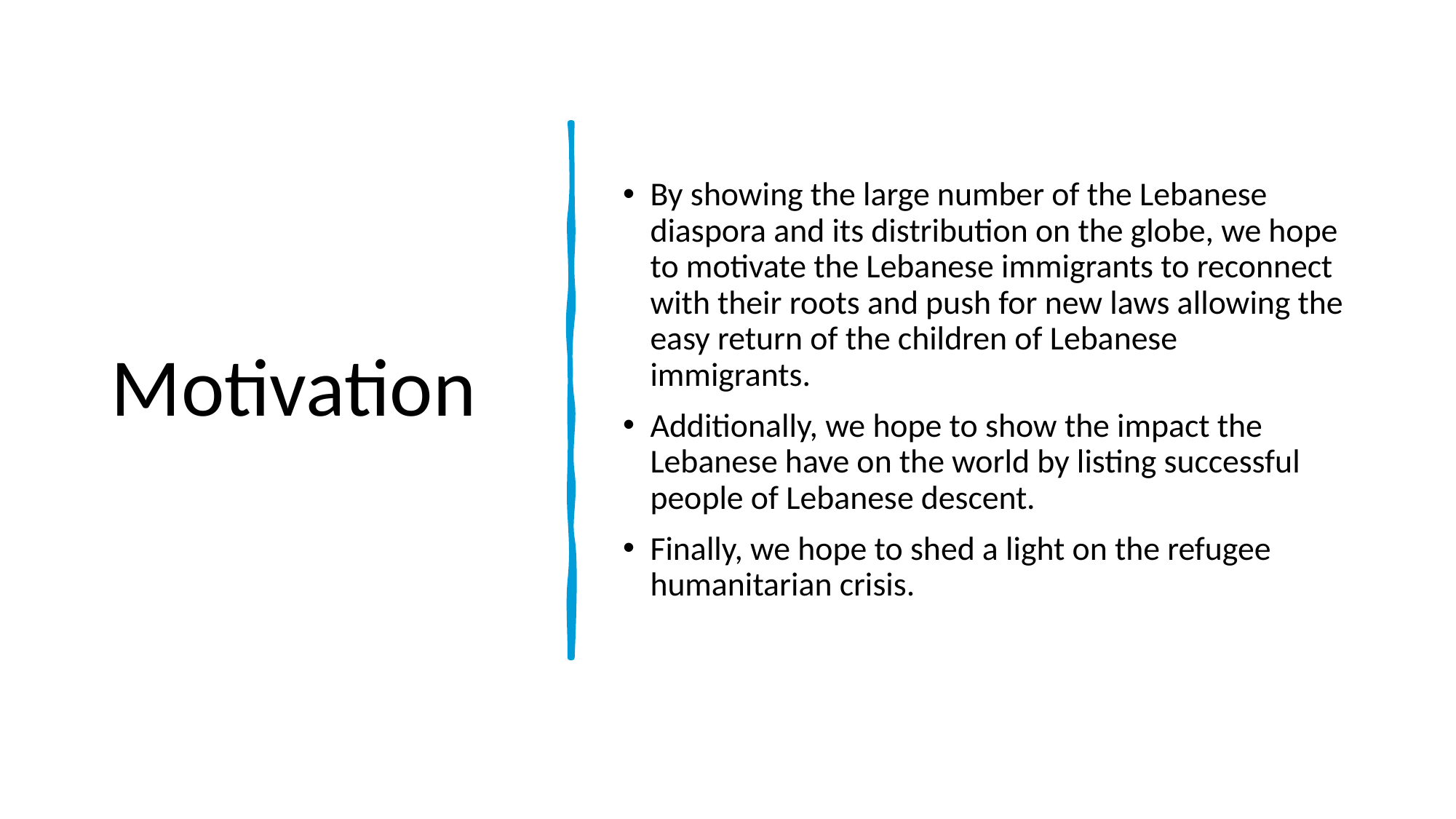

# Motivation
By showing the large number of the Lebanese diaspora and its distribution on the globe, we hope to motivate the Lebanese immigrants to reconnect with their roots and push for new laws allowing the easy return of the children of Lebanese immigrants.
Additionally, we hope to show the impact the Lebanese have on the world by listing successful people of Lebanese descent.
Finally, we hope to shed a light on the refugee humanitarian crisis.

6